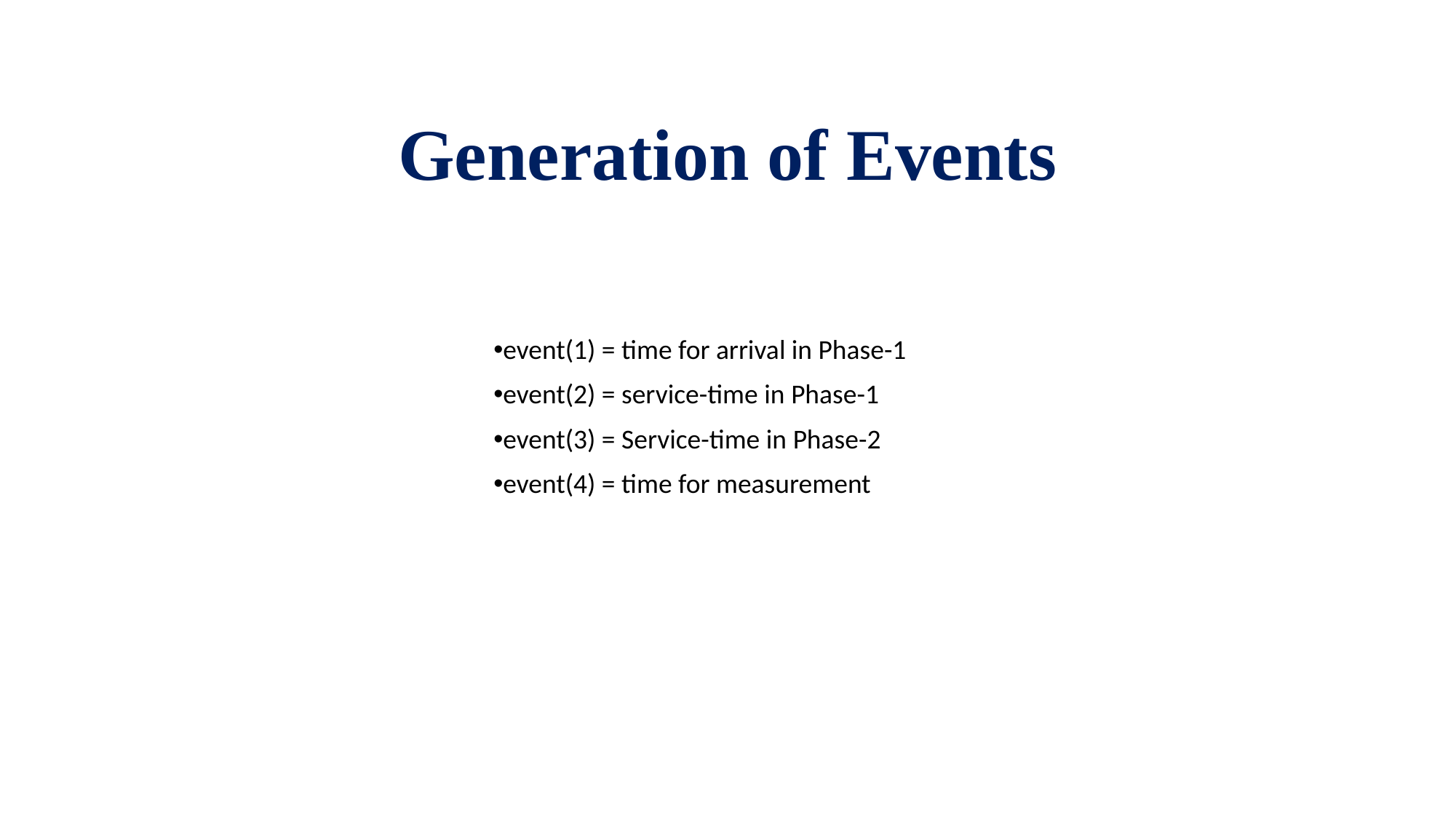

# Generation of Events
event(1) = time for arrival in Phase-1
event(2) = service-time in Phase-1
event(3) = Service-time in Phase-2
event(4) = time for measurement